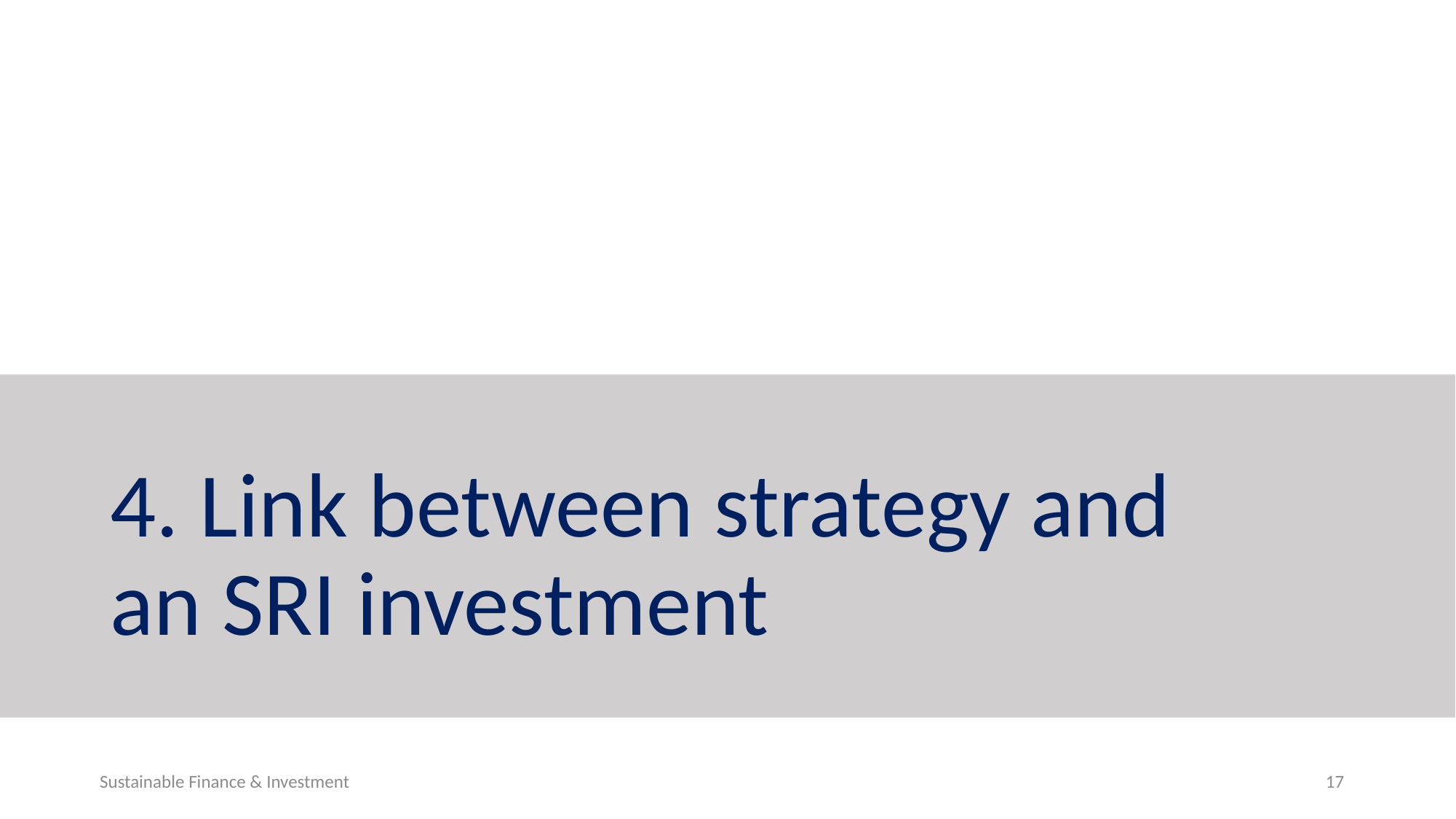

# 4. Link between strategy and an SRI investment
Sustainable Finance & Investment
17